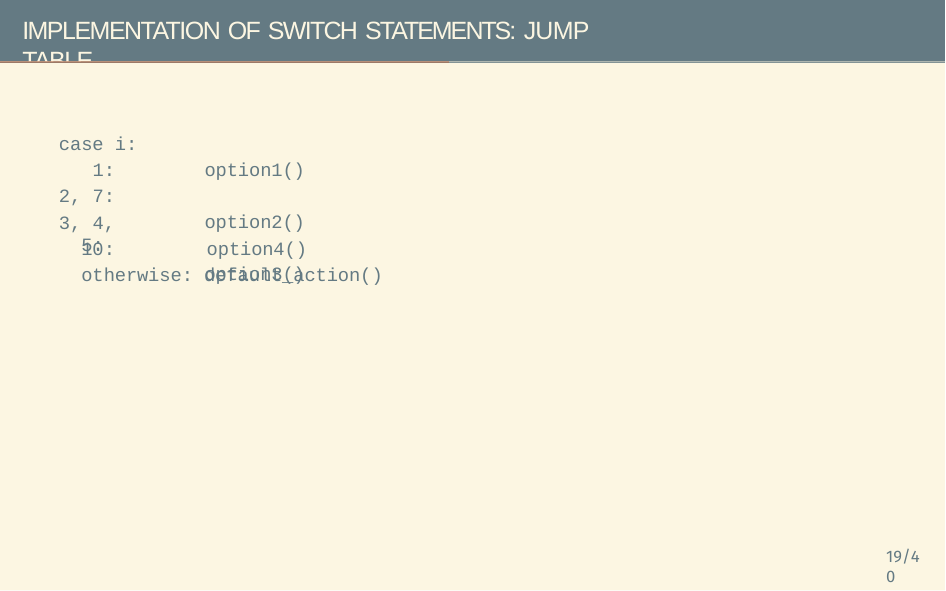

# IMPLEMENTATION OF SWITCH STATEMENTS: JUMP TABLE

case i:  1:
2, 7:
3, 4, 5:
option1()  option2()  option3()
10:	option4()  otherwise: default_action()
19/40